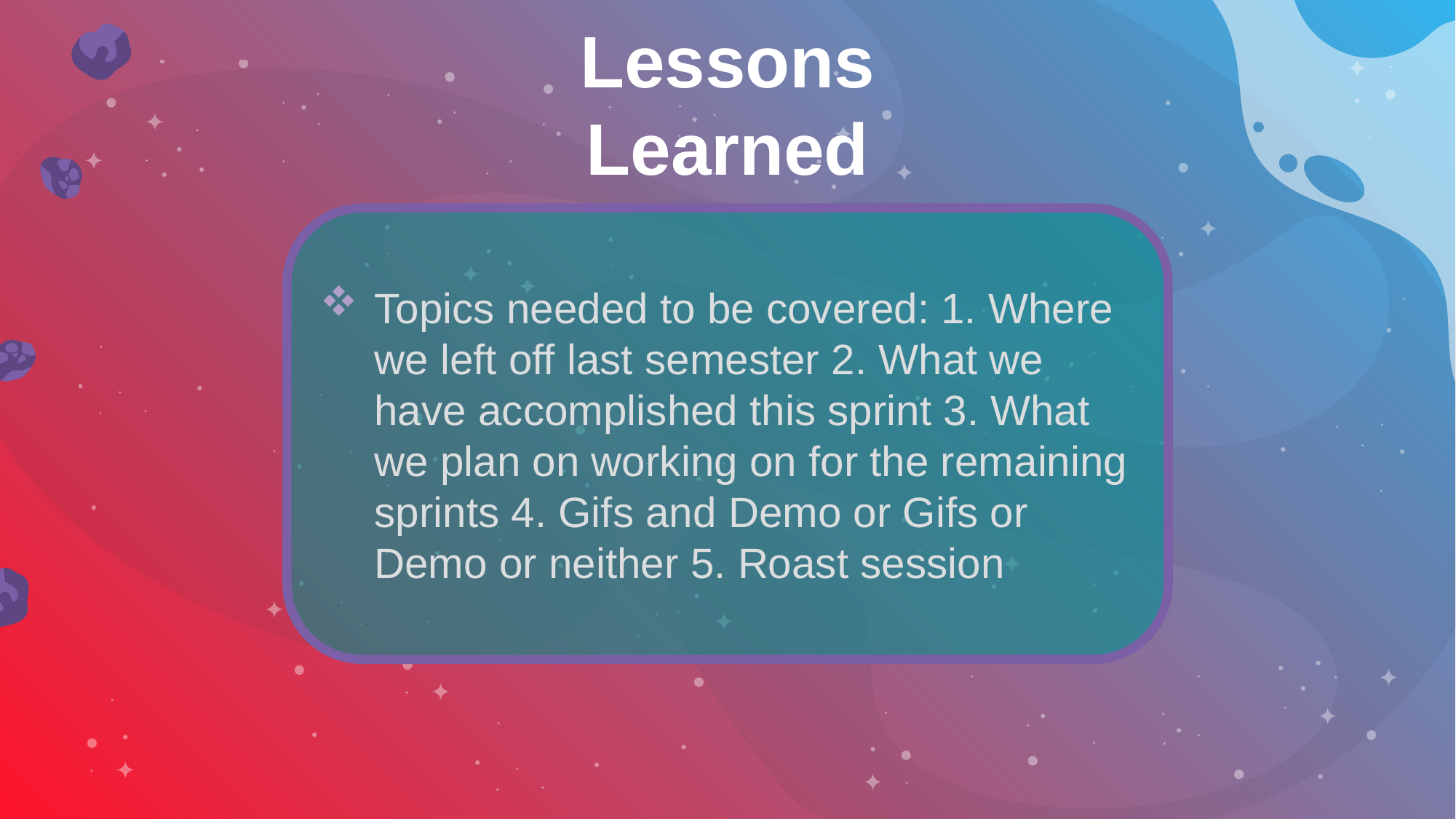

Lessons Learned
Topics needed to be covered: 1. Where we left off last semester 2. What we have accomplished this sprint 3. What we plan on working on for the remaining sprints 4. Gifs and Demo or Gifs or Demo or neither 5. Roast session